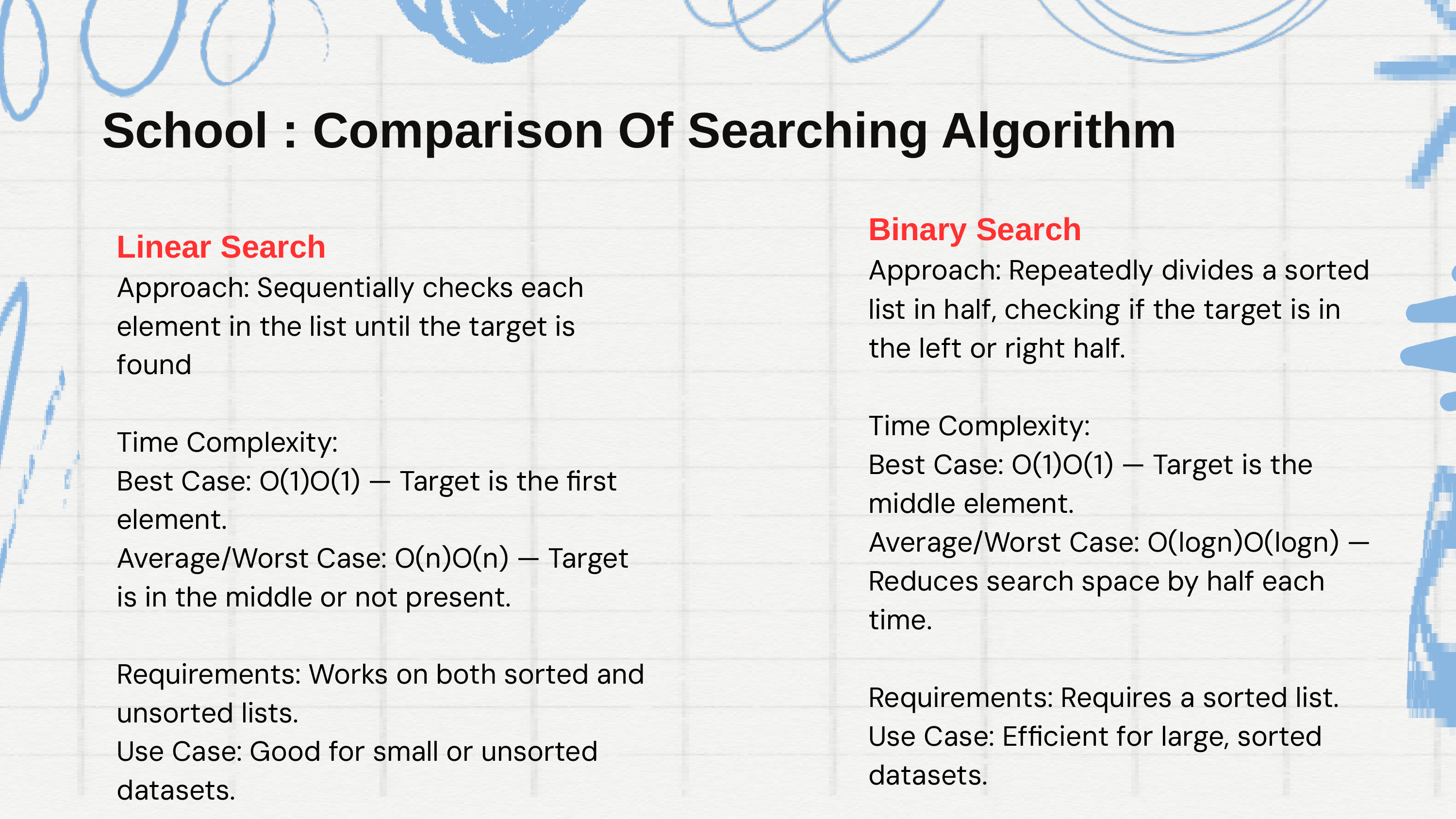

School : Comparison Of Searching Algorithm

Binary Search
Approach: Repeatedly divides a sorted list in half, checking if the target is in the left or right half.

Time Complexity:
Best Case: O(1)O(1) — Target is the middle element.
Average/Worst Case: O(log⁡n)O(logn) — Reduces search space by half each time.

Requirements: Requires a sorted list.
Use Case: Efficient for large, sorted datasets.

Linear Search
Approach: Sequentially checks each element in the list until the target is found

Time Complexity:
Best Case: O(1)O(1) — Target is the first element.
Average/Worst Case: O(n)O(n) — Target is in the middle or not present.

Requirements: Works on both sorted and unsorted lists.
Use Case: Good for small or unsorted datasets.